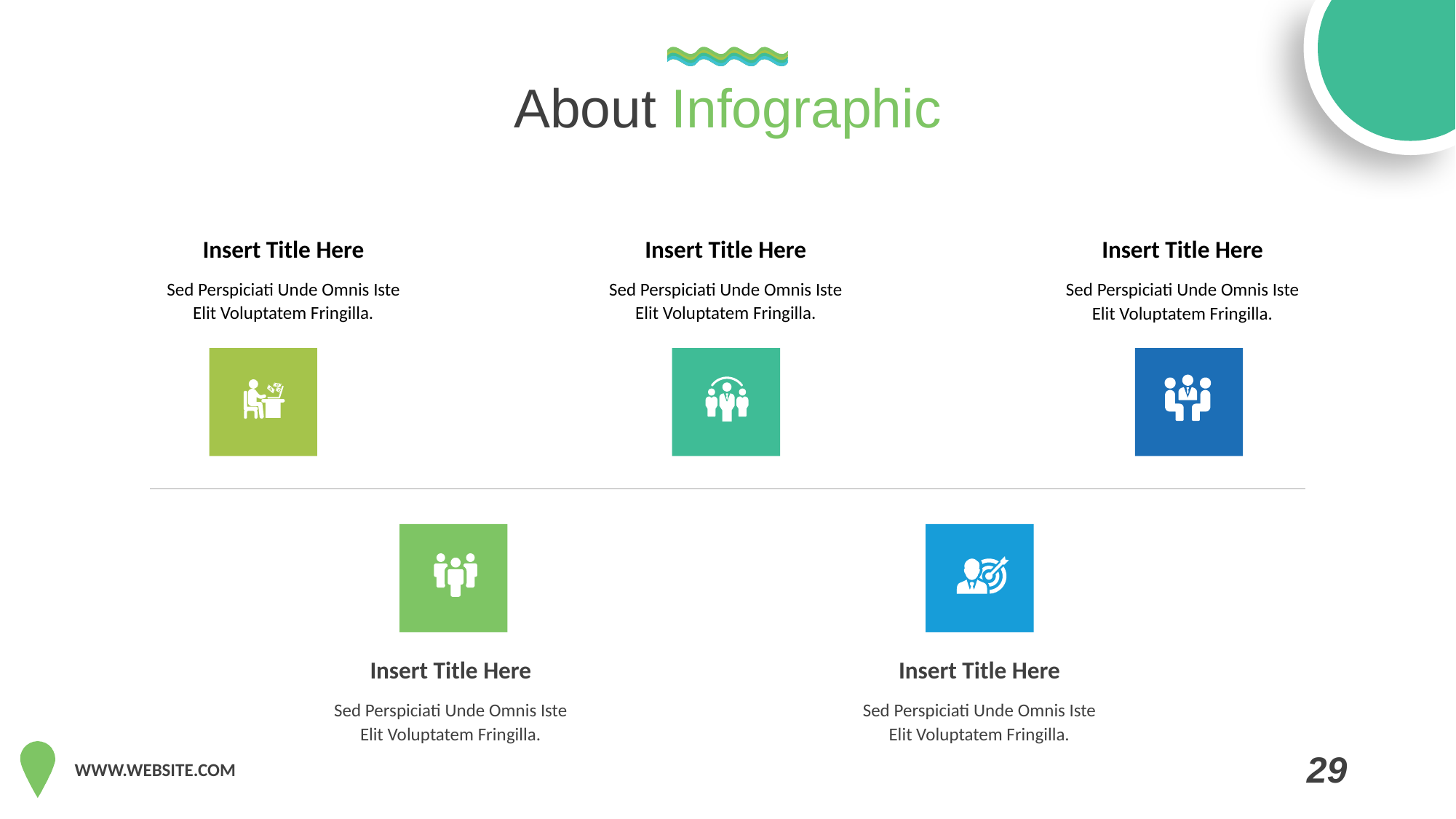

About Infographic
Insert Title Here
Insert Title Here
Insert Title Here
Sed Perspiciati Unde Omnis Iste Elit Voluptatem Fringilla.
Sed Perspiciati Unde Omnis Iste Elit Voluptatem Fringilla.
Sed Perspiciati Unde Omnis Iste Elit Voluptatem Fringilla.

Insert Title Here
Insert Title Here
Sed Perspiciati Unde Omnis Iste Elit Voluptatem Fringilla.
Sed Perspiciati Unde Omnis Iste Elit Voluptatem Fringilla.

29
WWW.WEBSITE.COM